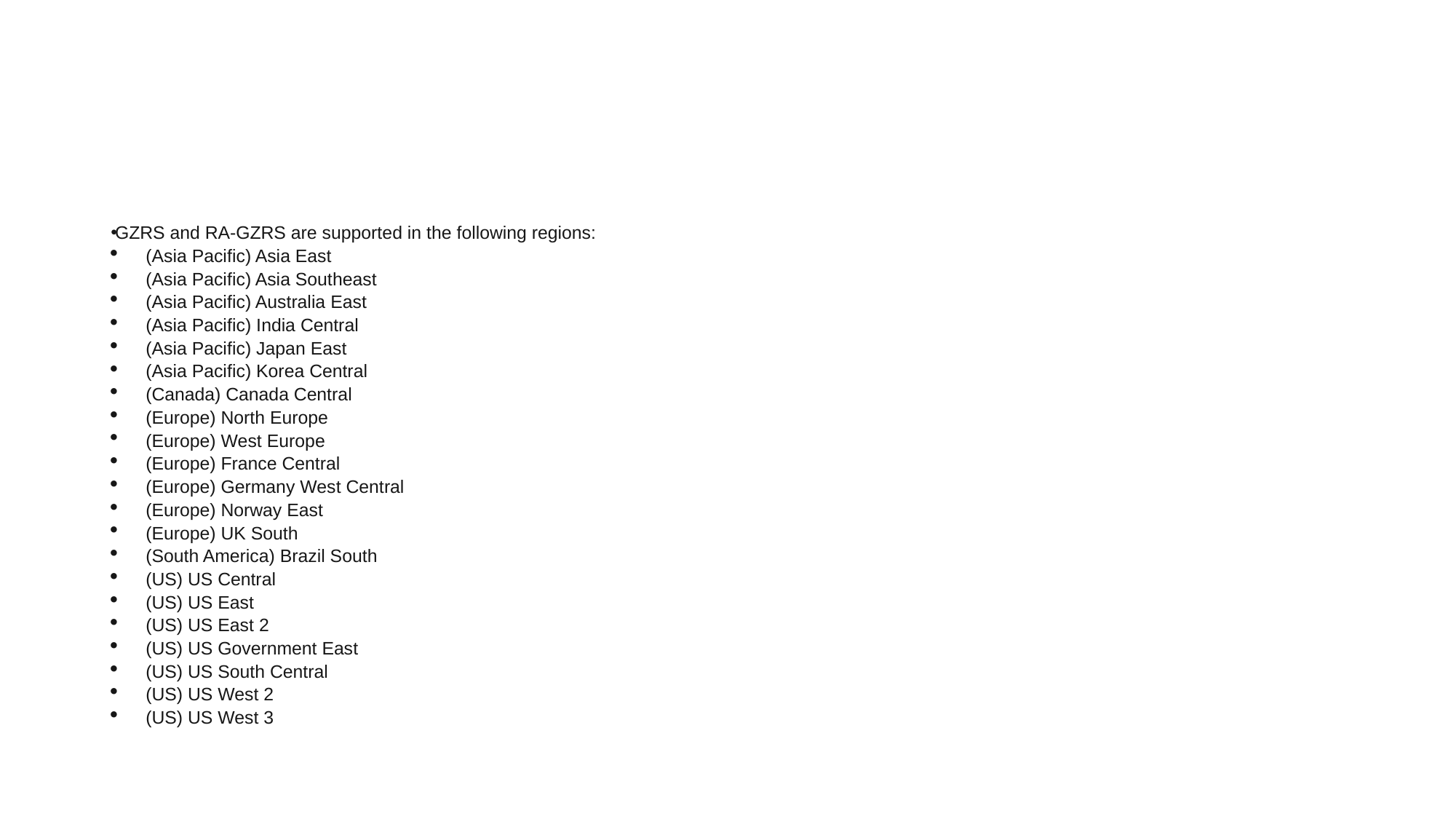

#
GZRS and RA-GZRS are supported in the following regions:
(Asia Pacific) Asia East
(Asia Pacific) Asia Southeast
(Asia Pacific) Australia East
(Asia Pacific) India Central
(Asia Pacific) Japan East
(Asia Pacific) Korea Central
(Canada) Canada Central
(Europe) North Europe
(Europe) West Europe
(Europe) France Central
(Europe) Germany West Central
(Europe) Norway East
(Europe) UK South
(South America) Brazil South
(US) US Central
(US) US East
(US) US East 2
(US) US Government East
(US) US South Central
(US) US West 2
(US) US West 3